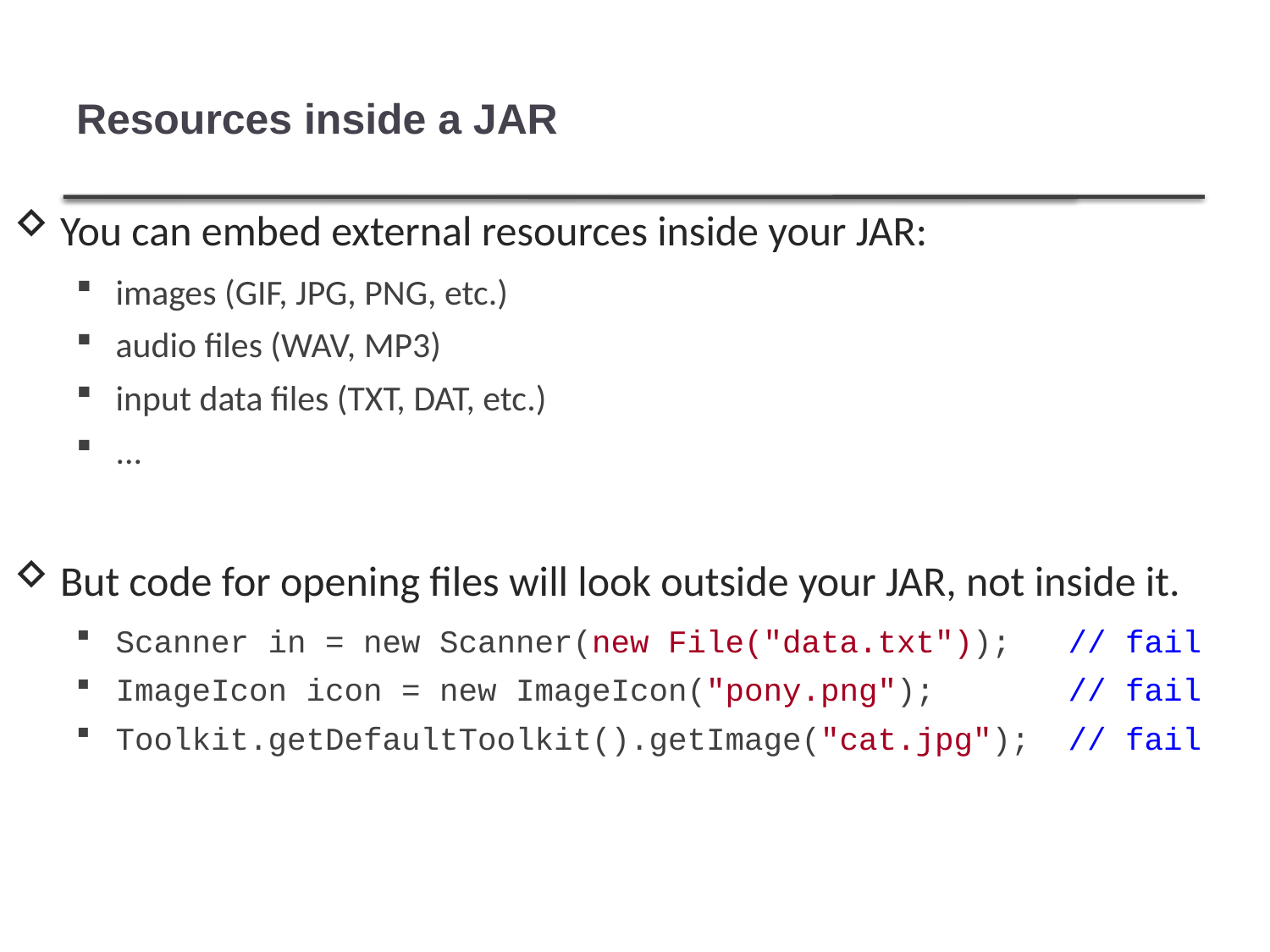

# Resources inside a JAR
You can embed external resources inside your JAR:
images (GIF, JPG, PNG, etc.)
audio files (WAV, MP3)
input data files (TXT, DAT, etc.)
...

But code for opening files will look outside your JAR, not inside it.
Scanner in = new Scanner(new File("data.txt"));   // fail
ImageIcon icon = new ImageIcon("pony.png");       // fail
Toolkit.getDefaultToolkit().getImage("cat.jpg");  // fail